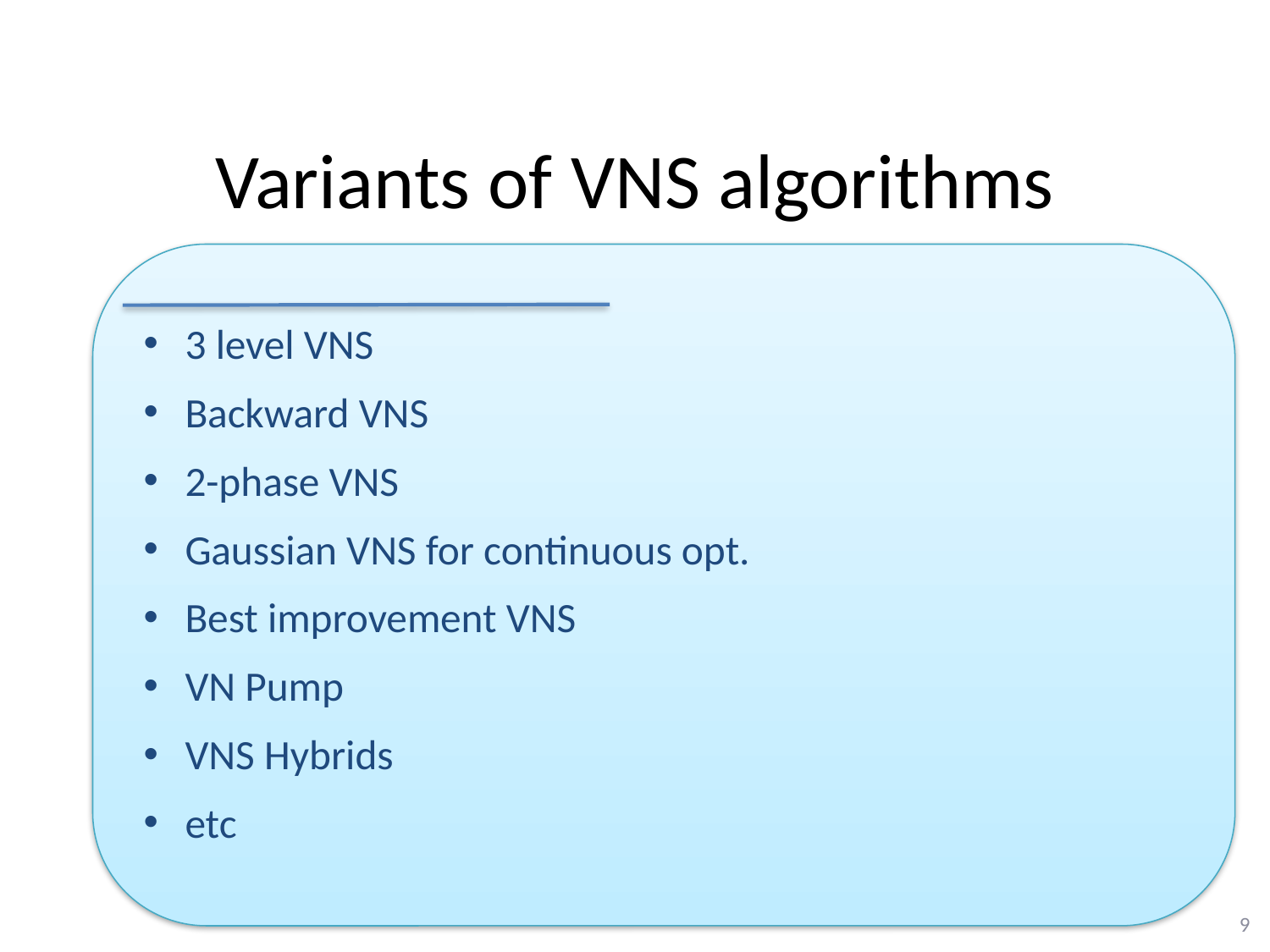

# Variants of VNS algorithms

3 level VNS
Backward VNS
2-phase VNS
Gaussian VNS for continuous opt.
Best improvement VNS
VN Pump
VNS Hybrids
etc

9